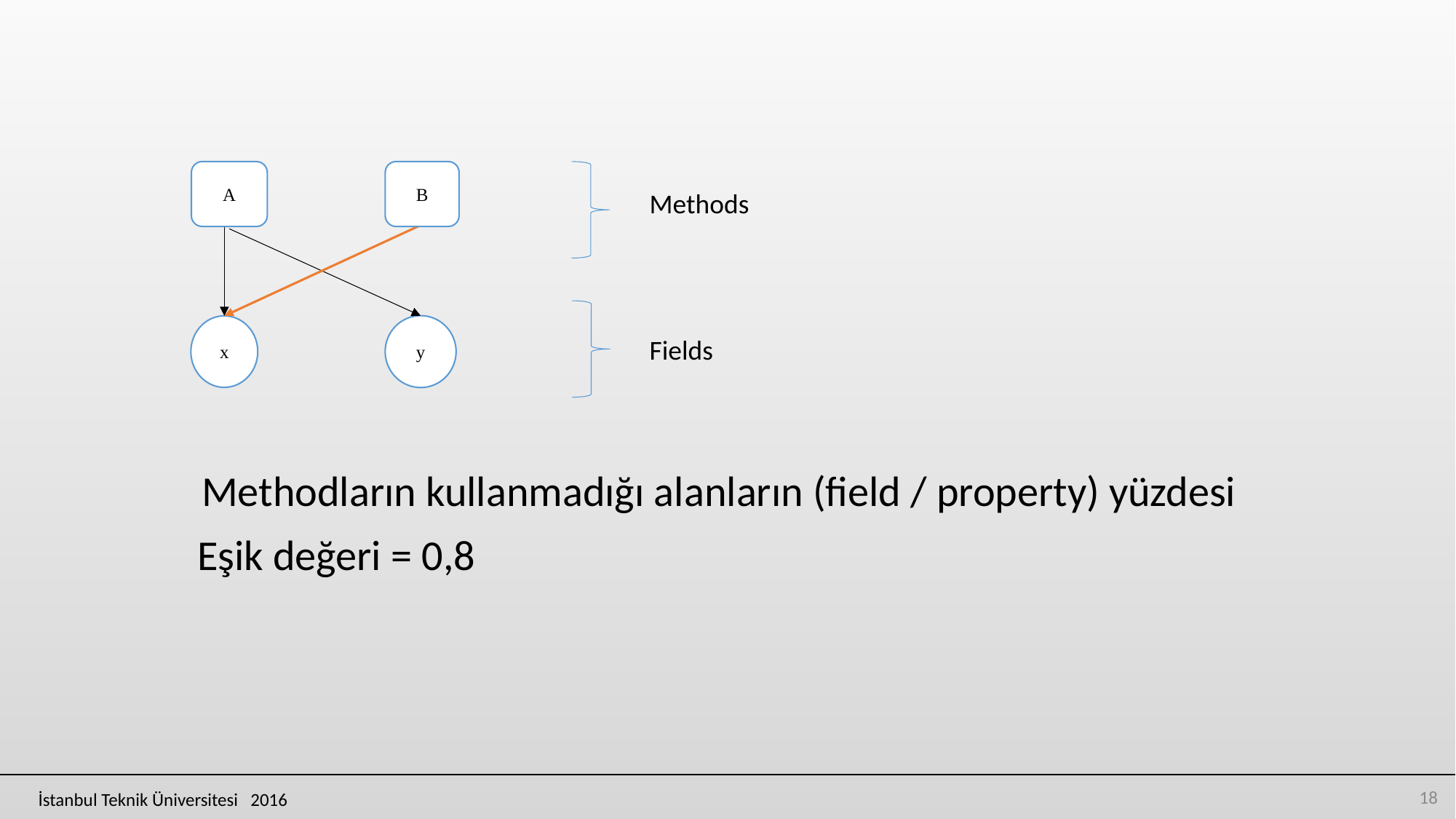

A

B
Methods

y
x
Fields
Methodların kullanmadığı alanların (field / property) yüzdesi
Eşik değeri = 0,8
18
İstanbul Teknik Üniversitesi   2016